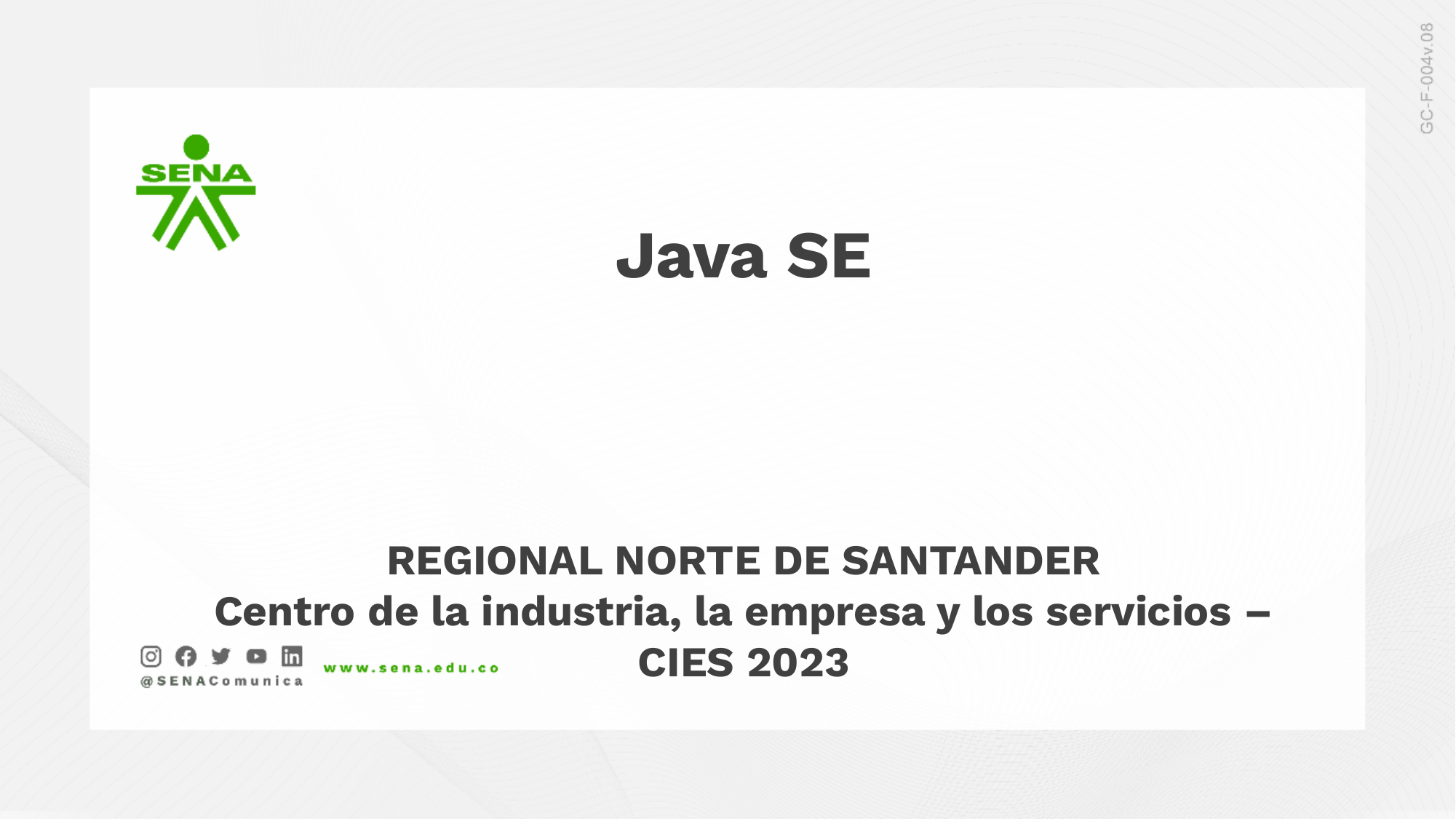

Java SE
REGIONAL NORTE DE SANTANDER
Centro de la industria, la empresa y los servicios – CIES 2023